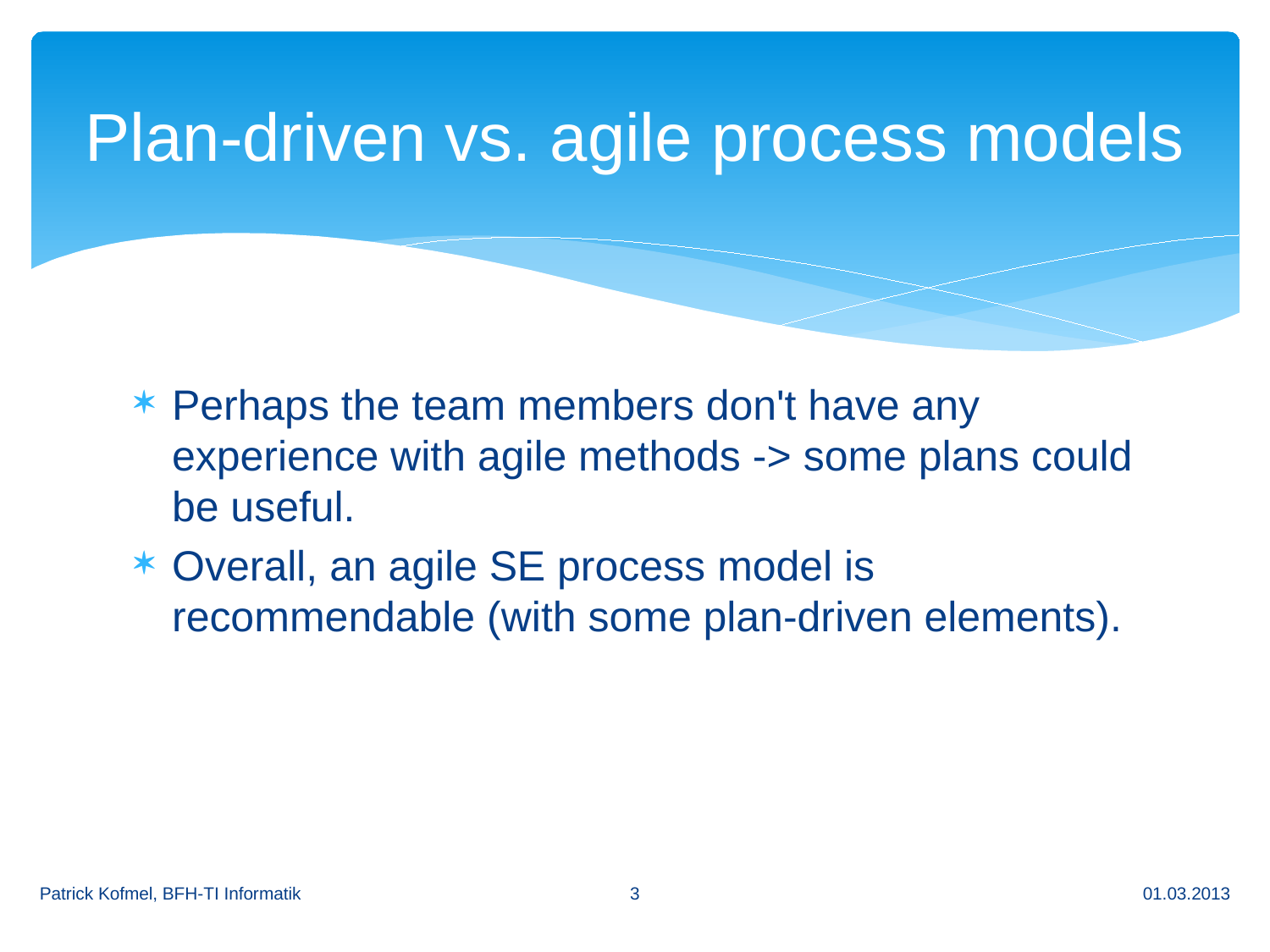

# Plan-driven vs. agile process models
Perhaps the team members don't have any experience with agile methods -> some plans could be useful.
Overall, an agile SE process model is recommendable (with some plan-driven elements).
3
Patrick Kofmel, BFH-TI Informatik
01.03.2013